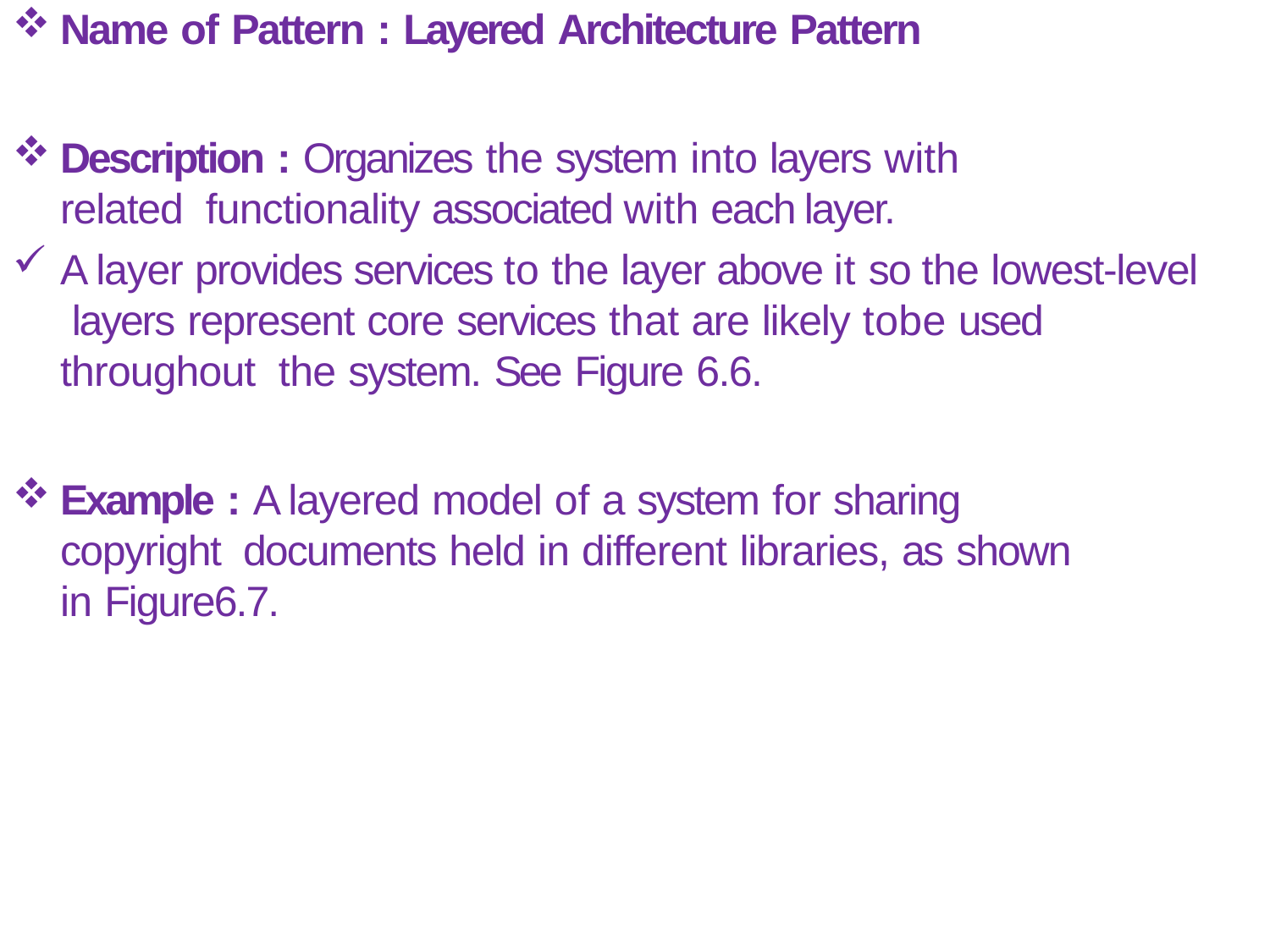

Name of Pattern : Layered Architecture Pattern

Description : Organizes the system into layers with related  functionality associated with each layer.
A layer provides services to the layer above it so the lowest-level  layers represent core services that are likely tobe used throughout  the system. See Figure 6.6.

Example : A layered model of a system for sharing copyright  documents held in different libraries, as shown in Figure6.7.